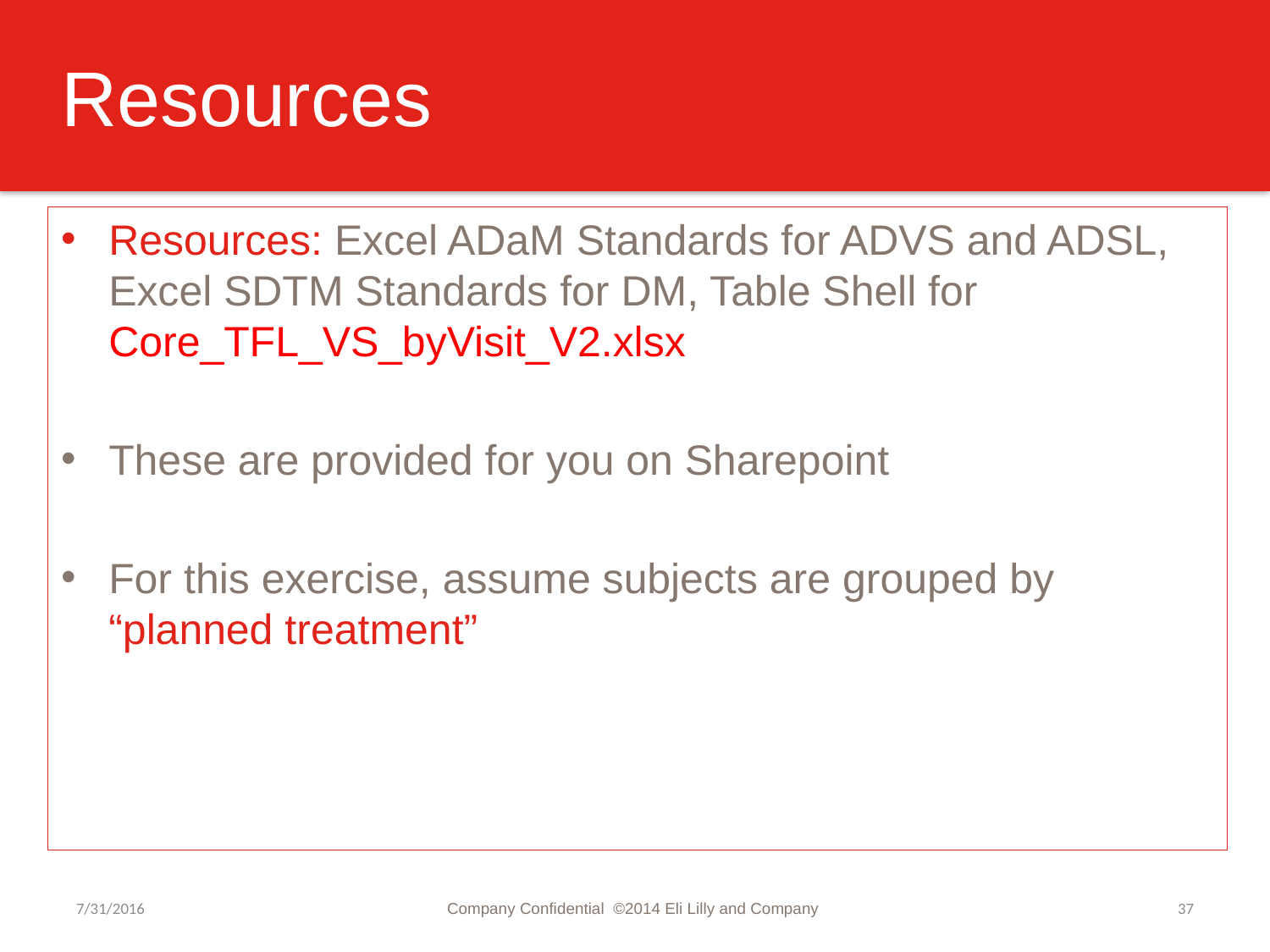

# Resources
Resources: Excel ADaM Standards for ADVS and ADSL, Excel SDTM Standards for DM, Table Shell for Core_TFL_VS_byVisit_V2.xlsx

These are provided for you on Sharepoint

For this exercise, assume subjects are grouped by “planned treatment”

7/31/2016
Company Confidential  ©2014 Eli Lilly and Company
37